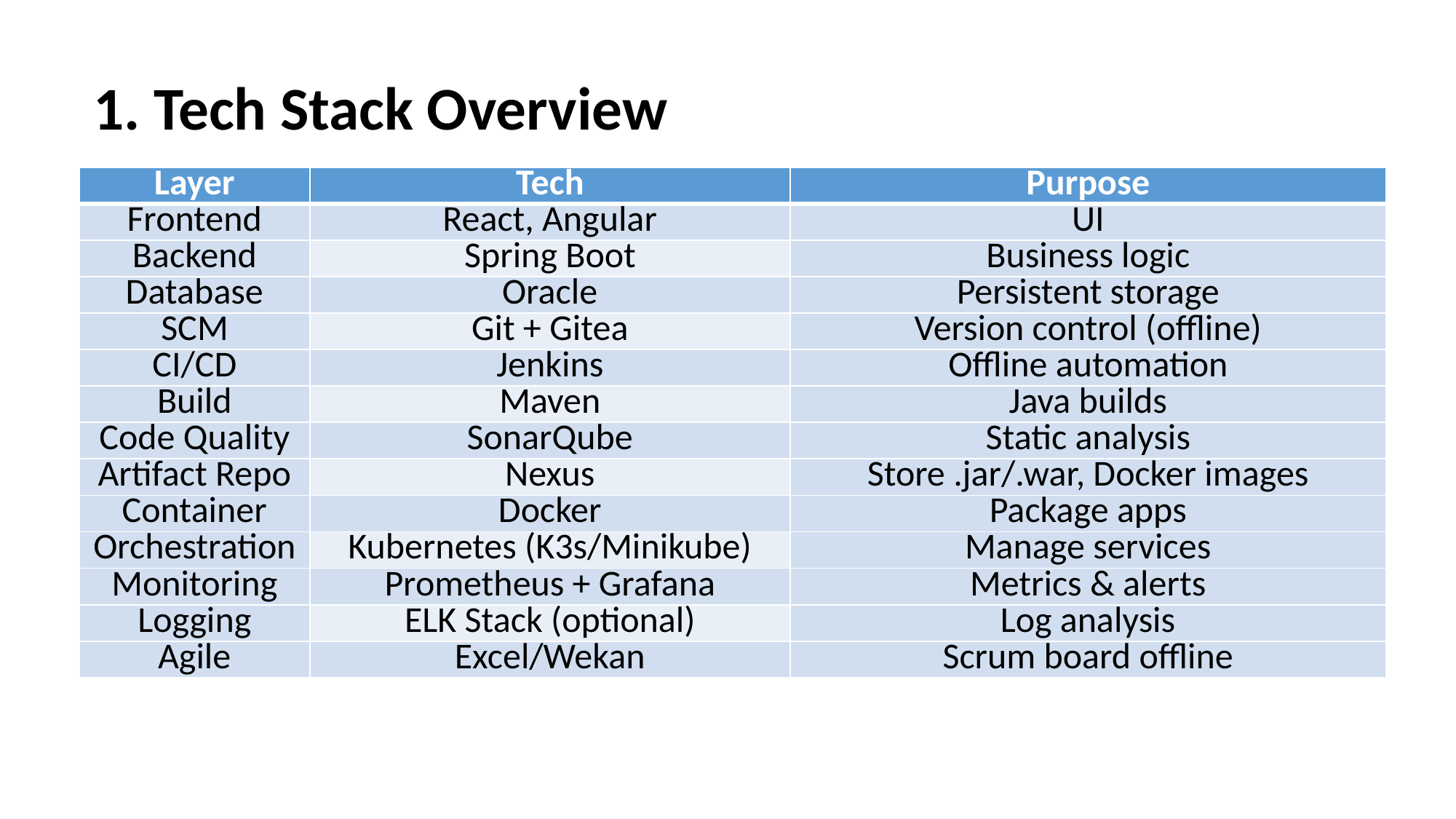

1. Tech Stack Overview
| Layer | Tech | Purpose |
| --- | --- | --- |
| Frontend | React, Angular | UI |
| Backend | Spring Boot | Business logic |
| Database | Oracle | Persistent storage |
| SCM | Git + Gitea | Version control (offline) |
| CI/CD | Jenkins | Offline automation |
| Build | Maven | Java builds |
| Code Quality | SonarQube | Static analysis |
| Artifact Repo | Nexus | Store .jar/.war, Docker images |
| Container | Docker | Package apps |
| Orchestration | Kubernetes (K3s/Minikube) | Manage services |
| Monitoring | Prometheus + Grafana | Metrics & alerts |
| Logging | ELK Stack (optional) | Log analysis |
| Agile | Excel/Wekan | Scrum board offline |